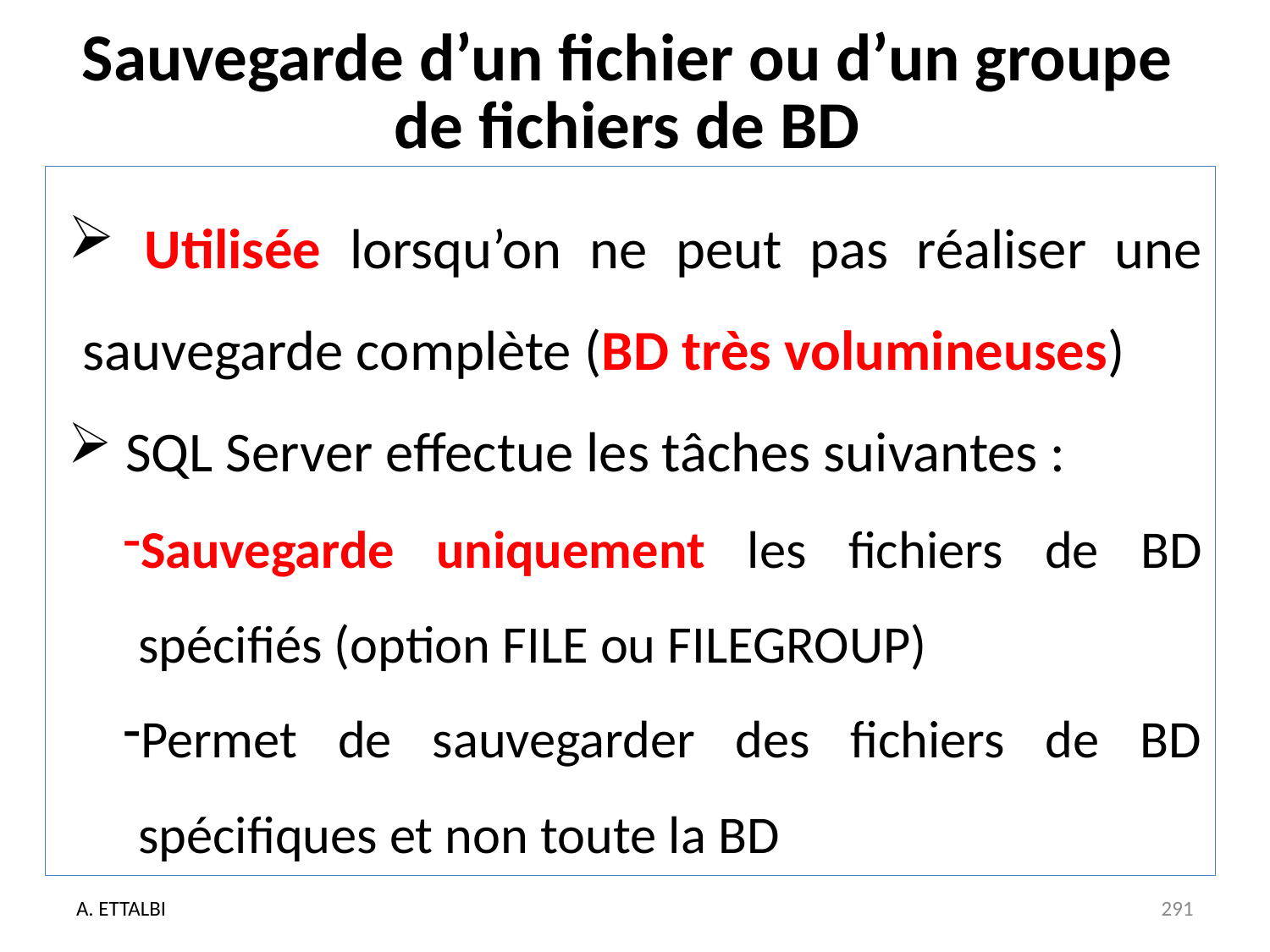

# Sauvegarde d’un fichier ou d’un groupe de fichiers de BD
 Utilisée lorsqu’on ne peut pas réaliser une sauvegarde complète (BD très volumineuses)
 SQL Server effectue les tâches suivantes :
Sauvegarde uniquement les fichiers de BD spécifiés (option FILE ou FILEGROUP)
Permet de sauvegarder des fichiers de BD spécifiques et non toute la BD
A. ETTALBI
291